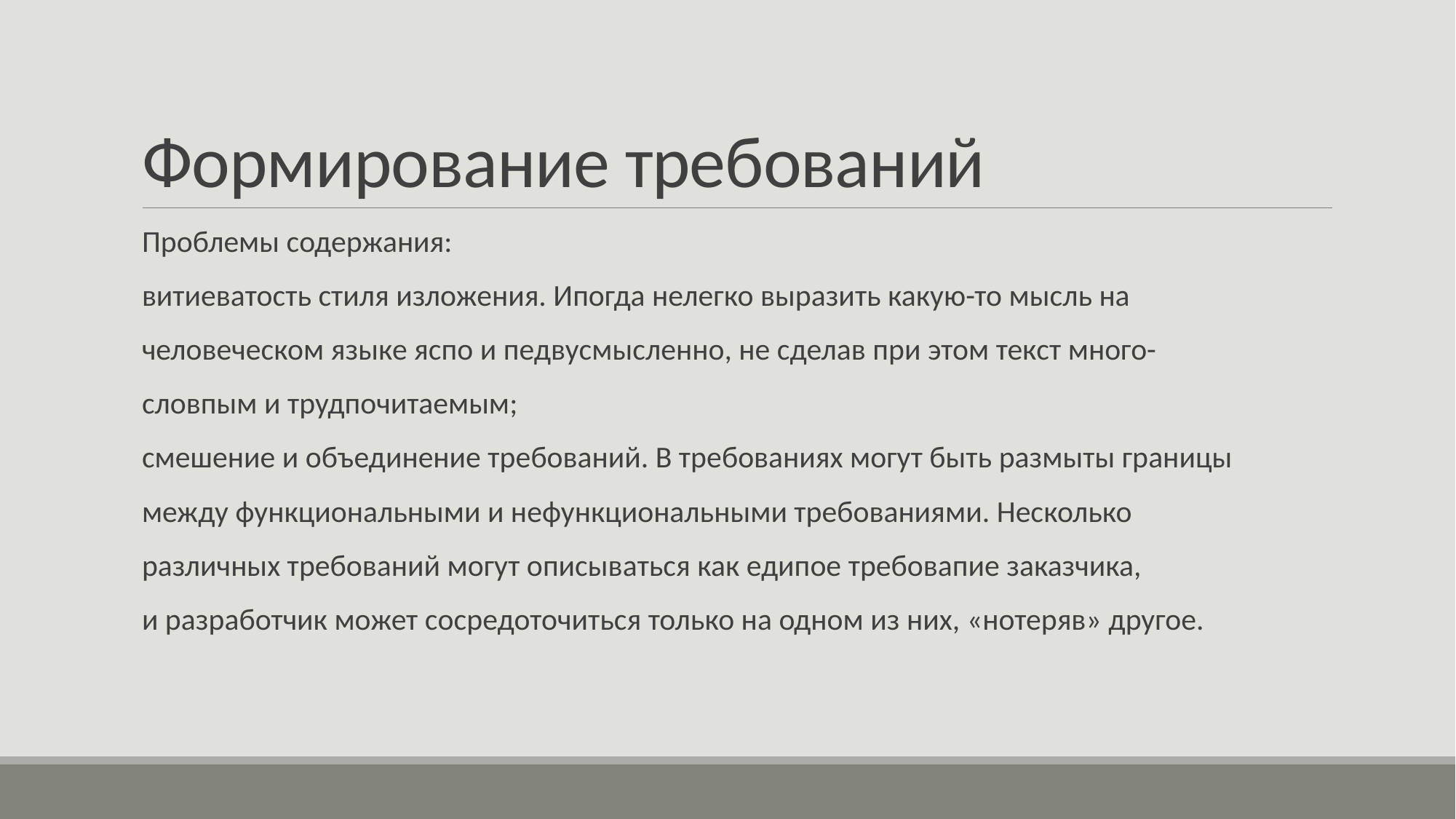

# Формирование требований
Проблемы содержания:
витиеватость стиля изложения. Ипогда нелегко выразить какую-то мысль на
человеческом языке яспо и педвусмысленно, не сделав при этом текст много-
словпым и трудпочитаемым;
смешение и объединение требований. В требованиях могут быть размыты границы
между функциональными и нефункциональными требованиями. Несколько
различных требований могут описываться как едипое требовапие заказчика,
и разработчик может сосредоточиться только на одном из них, «нотеряв» другое.